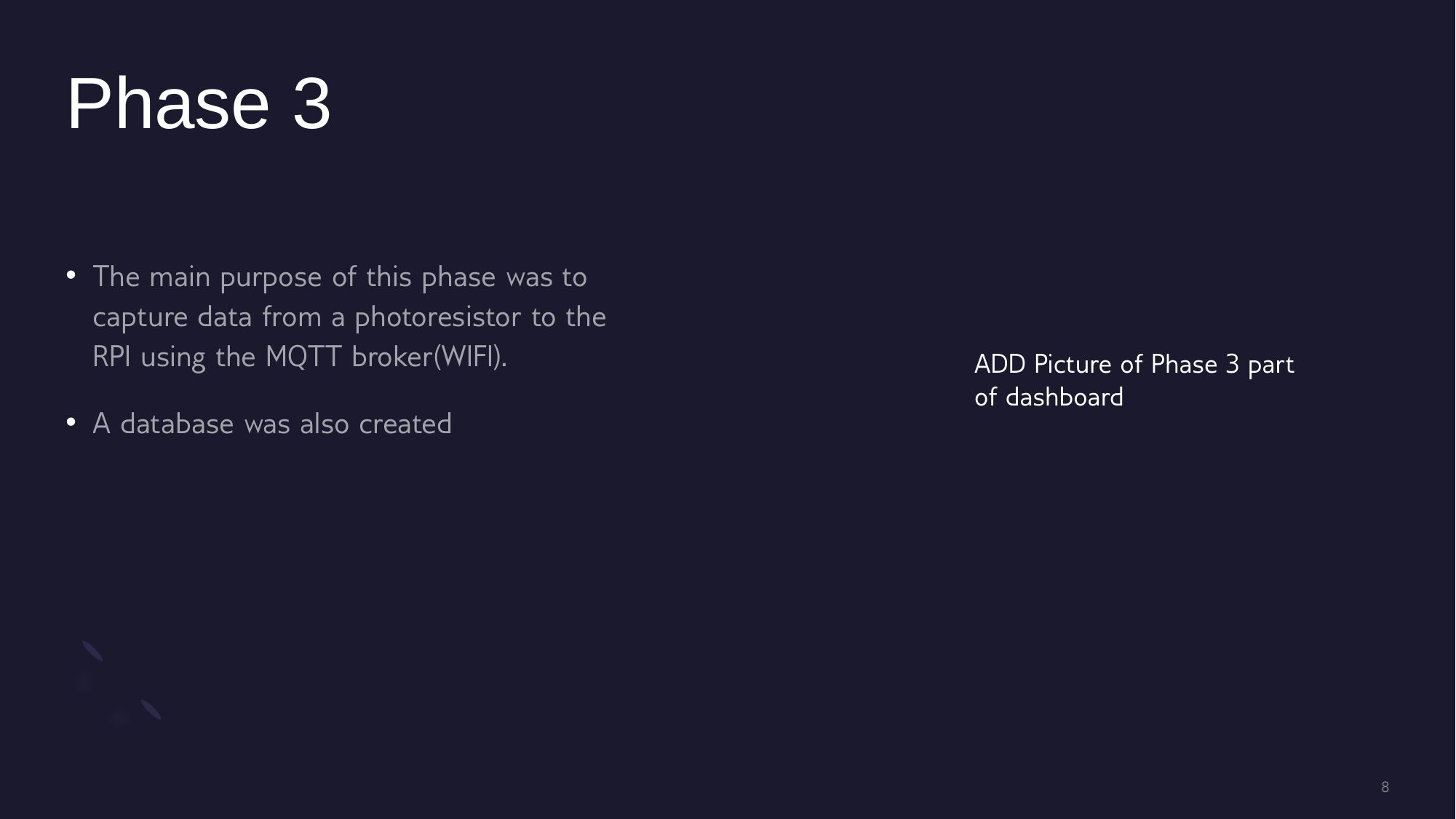

# Phase 3
The main purpose of this phase was to capture data from a photoresistor to the RPI using the MQTT broker(WIFI).
A database was also created

ADD Picture of Phase 3 part of dashboard
8